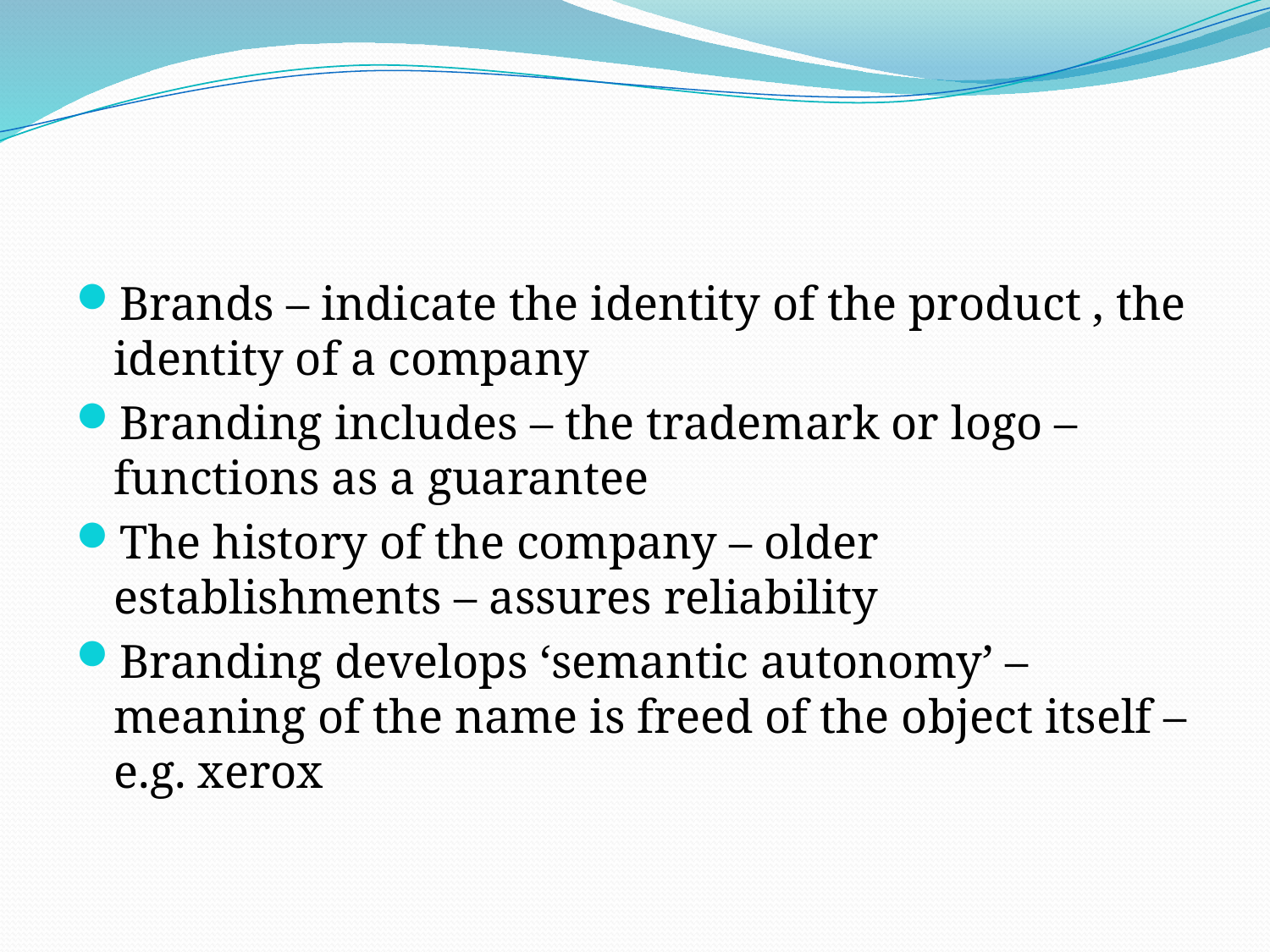

#
Brands – indicate the identity of the product , the identity of a company
Branding includes – the trademark or logo – functions as a guarantee
The history of the company – older establishments – assures reliability
Branding develops ‘semantic autonomy’ – meaning of the name is freed of the object itself – e.g. xerox